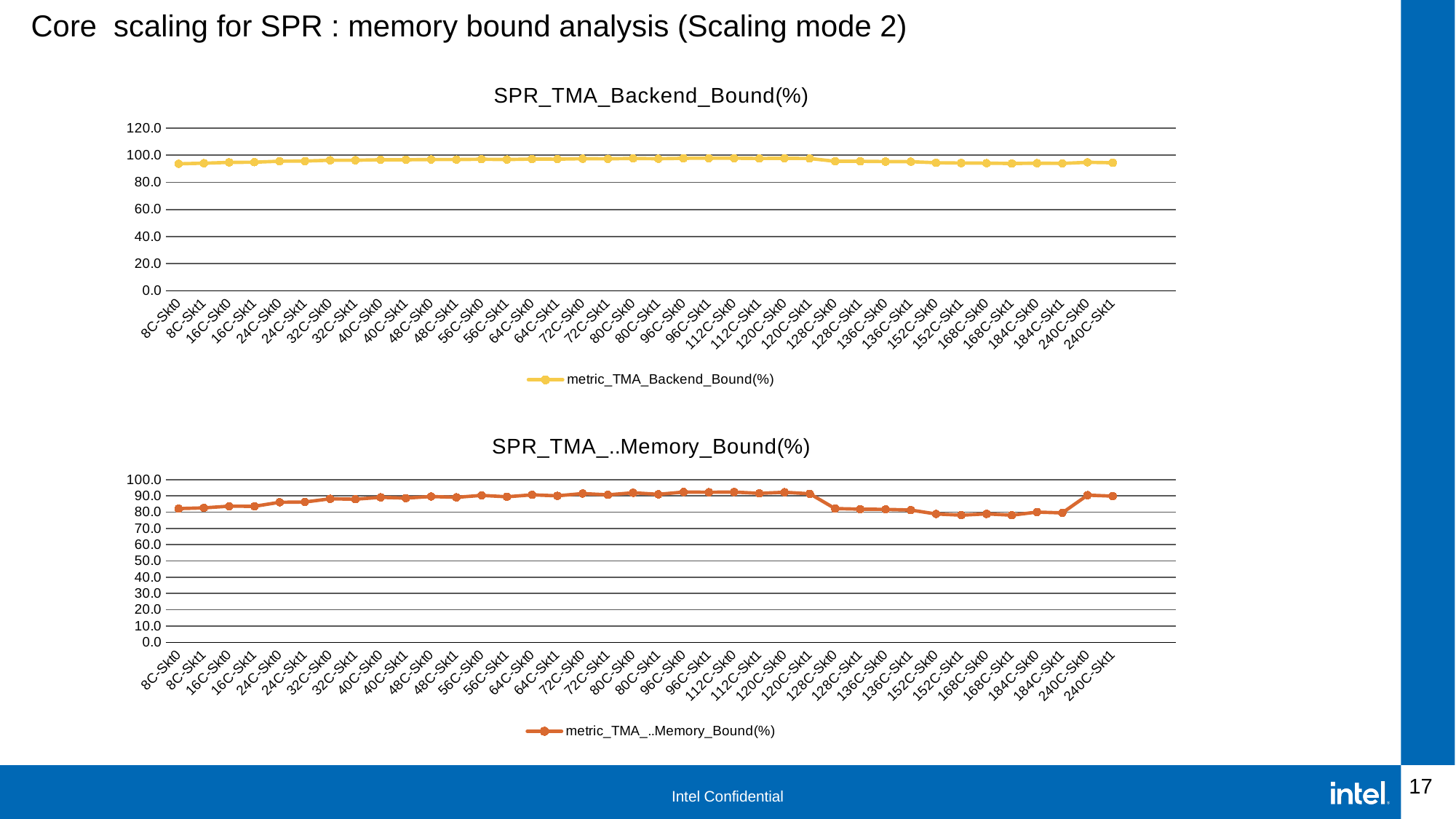

# Core  scaling for SPR : memory bound analysis (Scaling mode 2)

### Chart: SPR_TMA_Backend_Bound(%)

| Category | metric_TMA_Backend_Bound(%) |
|---|---|
| 8C-Skt0 | 93.66856865284888 |
| 8C-Skt1 | 94.13395408234113 |
| 16C-Skt0 | 94.71580598130431 |
| 16C-Skt1 | 94.86602341470041 |
| 24C-Skt0 | 95.57659437970666 |
| 24C-Skt1 | 95.72706292440742 |
| 32C-Skt0 | 96.3007819362955 |
| 32C-Skt1 | 96.30403593863024 |
| 40C-Skt0 | 96.66640136762834 |
| 40C-Skt1 | 96.6429025954414 |
| 48C-Skt0 | 96.84784126629071 |
| 48C-Skt1 | 96.80726155182144 |
| 56C-Skt0 | 97.04532798470346 |
| 56C-Skt1 | 96.82272624700651 |
| 64C-Skt0 | 97.20121571911857 |
| 64C-Skt1 | 97.11322658022564 |
| 72C-Skt0 | 97.44708305720081 |
| 72C-Skt1 | 97.34601801511718 |
| 80C-Skt0 | 97.62954016192103 |
| 80C-Skt1 | 97.43216783401631 |
| 96C-Skt0 | 97.74532769751653 |
| 96C-Skt1 | 97.80756813497645 |
| 112C-Skt0 | 97.81048774016958 |
| 112C-Skt1 | 97.62040897345 |
| 120C-Skt0 | 97.75667294700952 |
| 120C-Skt1 | 97.58506507352685 |
| 128C-Skt0 | 95.5575327723468 |
| 128C-Skt1 | 95.52541180828588 |
| 136C-Skt0 | 95.3302230662723 |
| 136C-Skt1 | 95.24285327765101 |
| 152C-Skt0 | 94.46099451915761 |
| 152C-Skt1 | 94.2419480450611 |
| 168C-Skt0 | 94.14969786618397 |
| 168C-Skt1 | 93.89181052219492 |
| 184C-Skt0 | 94.14265007679488 |
| 184C-Skt1 | 93.96609716607313 |
| 240C-Skt0 | 94.77866384298652 |
| 240C-Skt1 | 94.45770087335869 |

### Chart: SPR_TMA_..Memory_Bound(%)

| Category | metric_TMA_..Memory_Bound(%) |
|---|---|
| 8C-Skt0 | 82.15589386533777 |
| 8C-Skt1 | 82.6152921714168 |
| 16C-Skt0 | 83.63814394453709 |
| 16C-Skt1 | 83.5744881310904 |
| 24C-Skt0 | 86.04410175644563 |
| 24C-Skt1 | 86.20468231810229 |
| 32C-Skt0 | 88.17901178516414 |
| 32C-Skt1 | 87.93513815998833 |
| 40C-Skt0 | 89.07303496779242 |
| 40C-Skt1 | 88.60709702634333 |
| 48C-Skt0 | 89.59394269453209 |
| 48C-Skt1 | 89.08600916373662 |
| 56C-Skt0 | 90.27532794207318 |
| 56C-Skt1 | 89.43700974613232 |
| 64C-Skt0 | 90.60551349136561 |
| 64C-Skt1 | 90.00125893352111 |
| 72C-Skt0 | 91.39383578862449 |
| 72C-Skt1 | 90.61181337940583 |
| 80C-Skt0 | 91.87550384552432 |
| 80C-Skt1 | 90.93075697376142 |
| 96C-Skt0 | 92.33498246380537 |
| 96C-Skt1 | 92.19471690574538 |
| 112C-Skt0 | 92.33316590659109 |
| 112C-Skt1 | 91.5466196599305 |
| 120C-Skt0 | 92.19794240107726 |
| 120C-Skt1 | 91.27260433082277 |
| 128C-Skt0 | 82.20008691514417 |
| 128C-Skt1 | 81.82148309476035 |
| 136C-Skt0 | 81.68029588410248 |
| 136C-Skt1 | 81.27258344674615 |
| 152C-Skt0 | 78.85849437097875 |
| 152C-Skt1 | 78.11517811739755 |
| 168C-Skt0 | 78.91122084849643 |
| 168C-Skt1 | 78.12836089889423 |
| 184C-Skt0 | 80.03304431193627 |
| 184C-Skt1 | 79.5310228213981 |
| 240C-Skt0 | 90.43074335644484 |
| 240C-Skt1 | 89.82963817541432 |
17